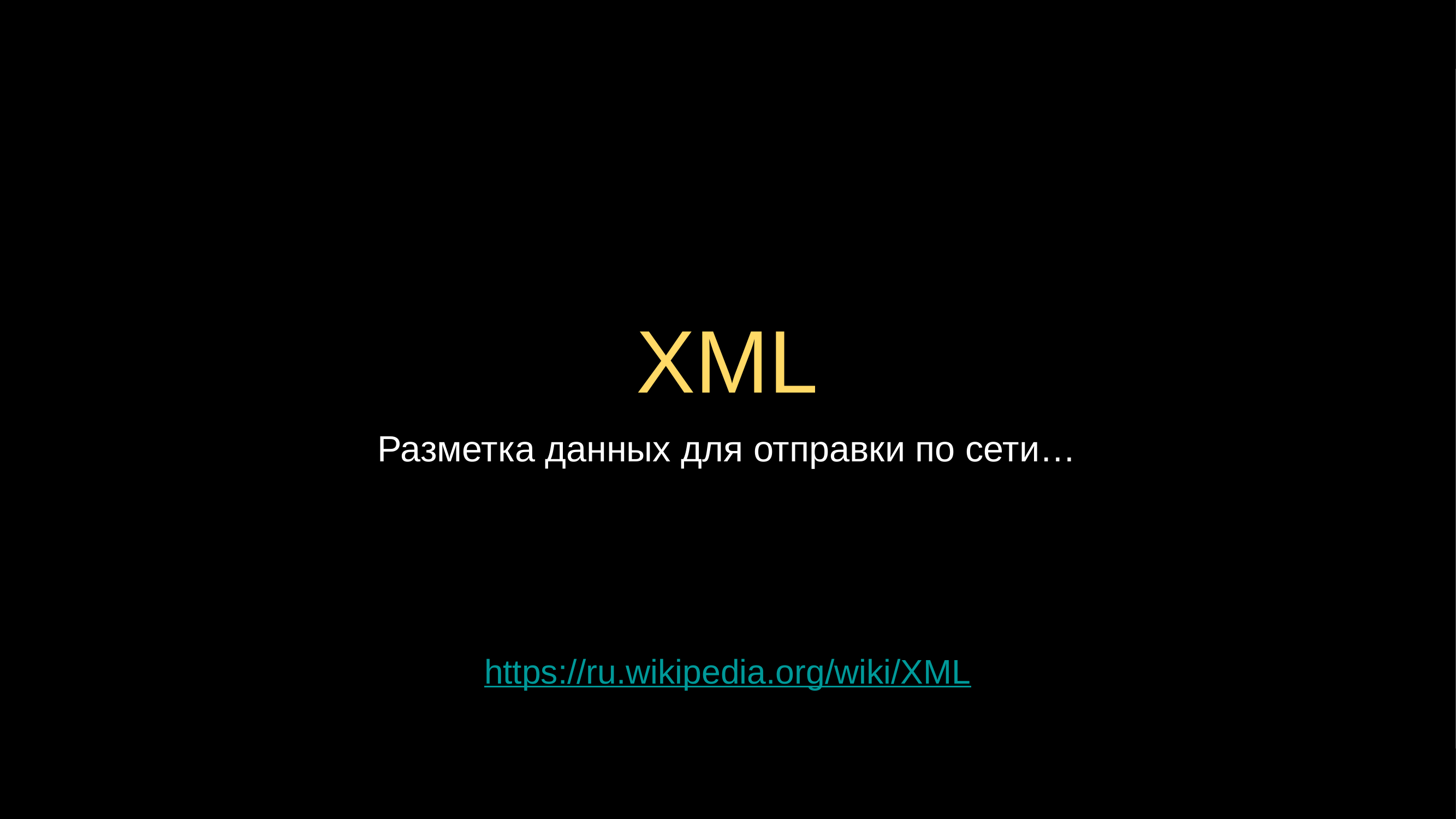

# XML
Разметка данных для отправки по сети…
https://ru.wikipedia.org/wiki/XML